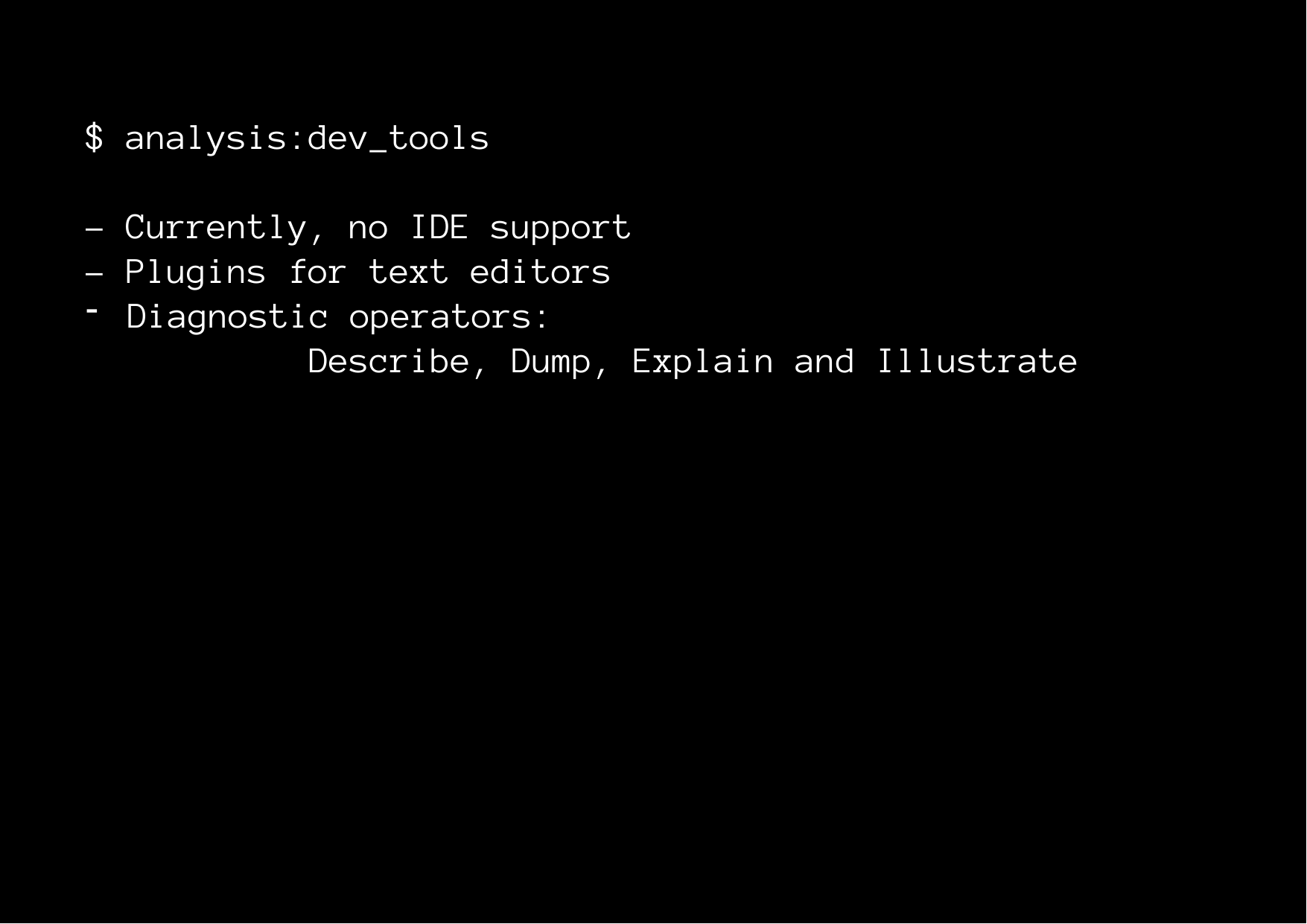

$ analysis:dev_tools

- Currently, no IDE support
- Plugins for text editors
Diagnostic operators:
           Describe, Dump, Explain and Illustrate